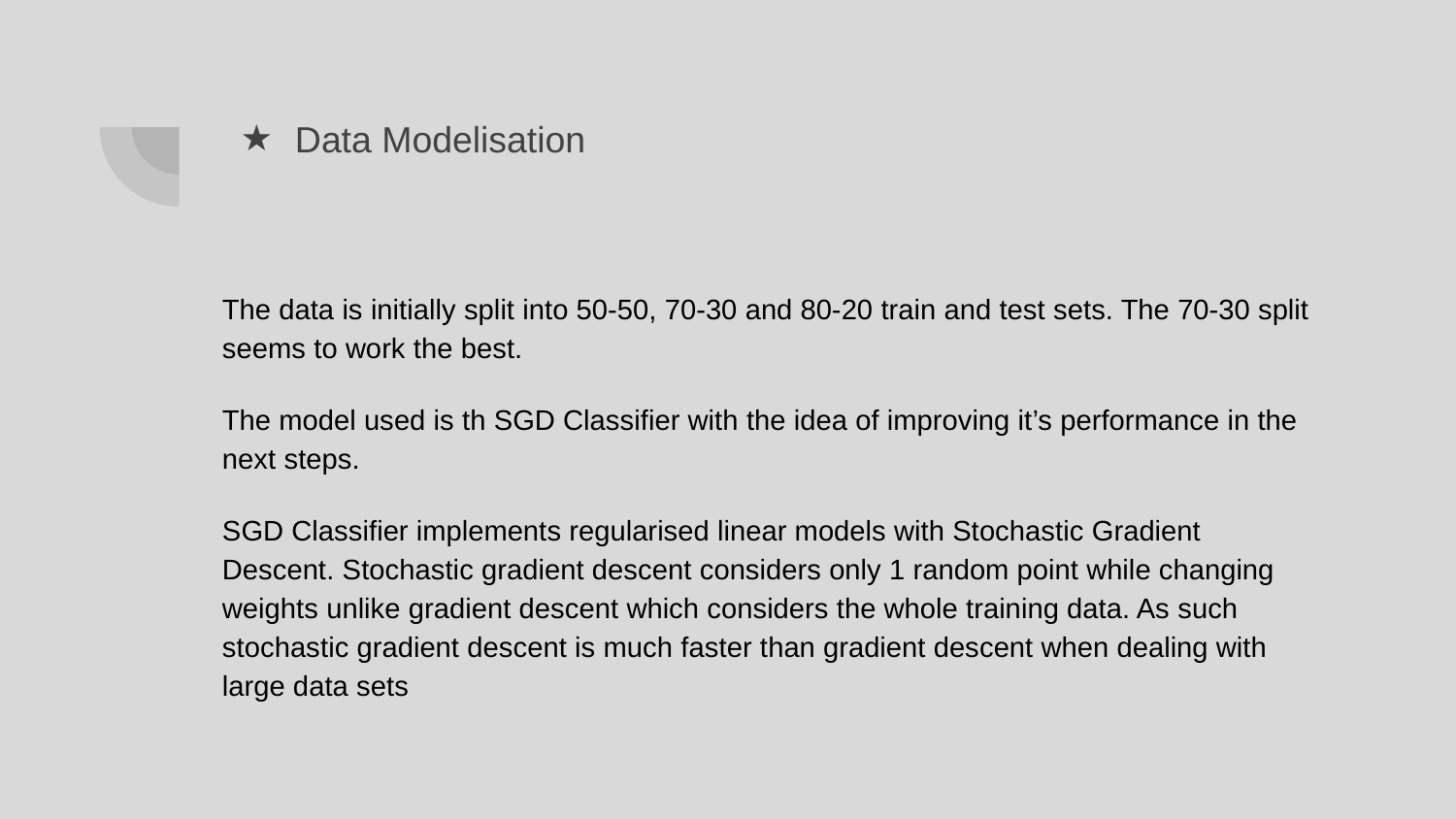

# Data Modelisation

The data is initially split into 50-50, 70-30 and 80-20 train and test sets. The 70-30 split seems to work the best.
The model used is th SGD Classifier with the idea of improving it’s performance in the next steps.
SGD Classifier implements regularised linear models with Stochastic Gradient Descent. Stochastic gradient descent considers only 1 random point while changing weights unlike gradient descent which considers the whole training data. As such stochastic gradient descent is much faster than gradient descent when dealing with large data sets